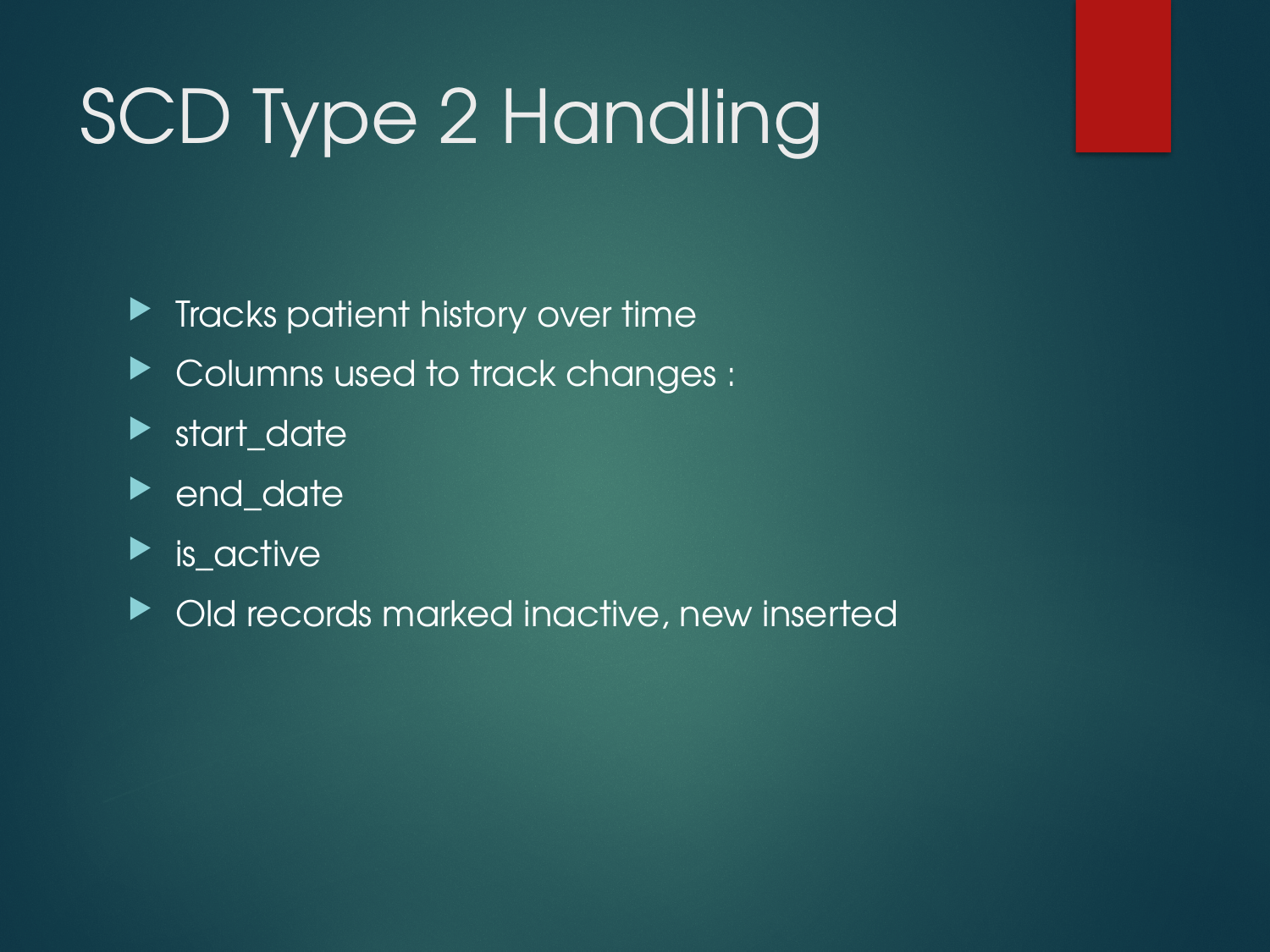

# SCD Type 2 Handling
Tracks patient history over time
Columns used to track changes :
start_date
end_date
is_active
Old records marked inactive, new inserted